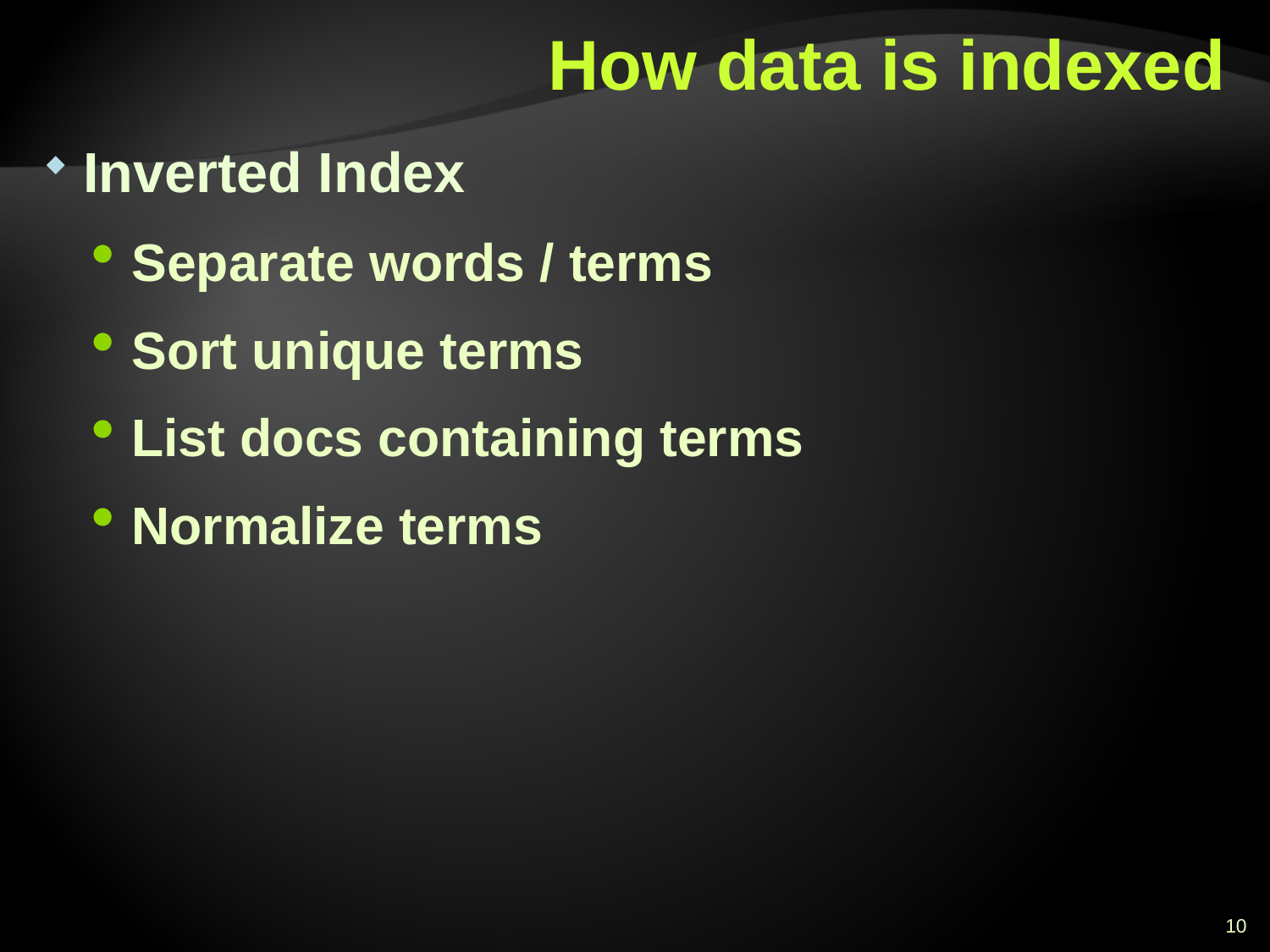

# How data is indexed
Inverted Index
Separate words / terms
Sort unique terms
List docs containing terms
Normalize terms
10